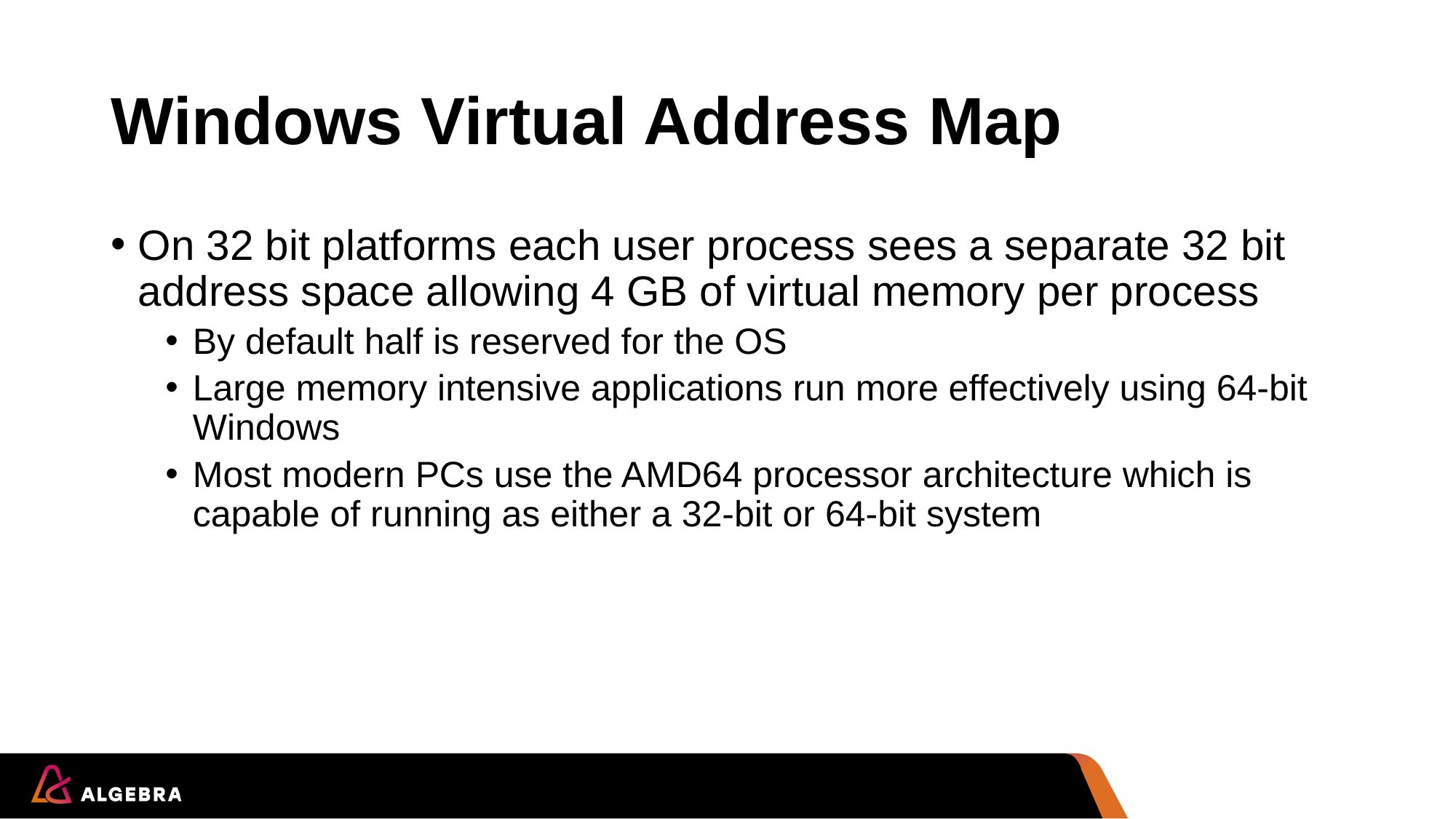

# Windows Virtual Address Map
On 32 bit platforms each user process sees a separate 32 bit address space allowing 4 GB of virtual memory per process
By default half is reserved for the OS
Large memory intensive applications run more effectively using 64-bit Windows
Most modern PCs use the AMD64 processor architecture which is capable of running as either a 32-bit or 64-bit system